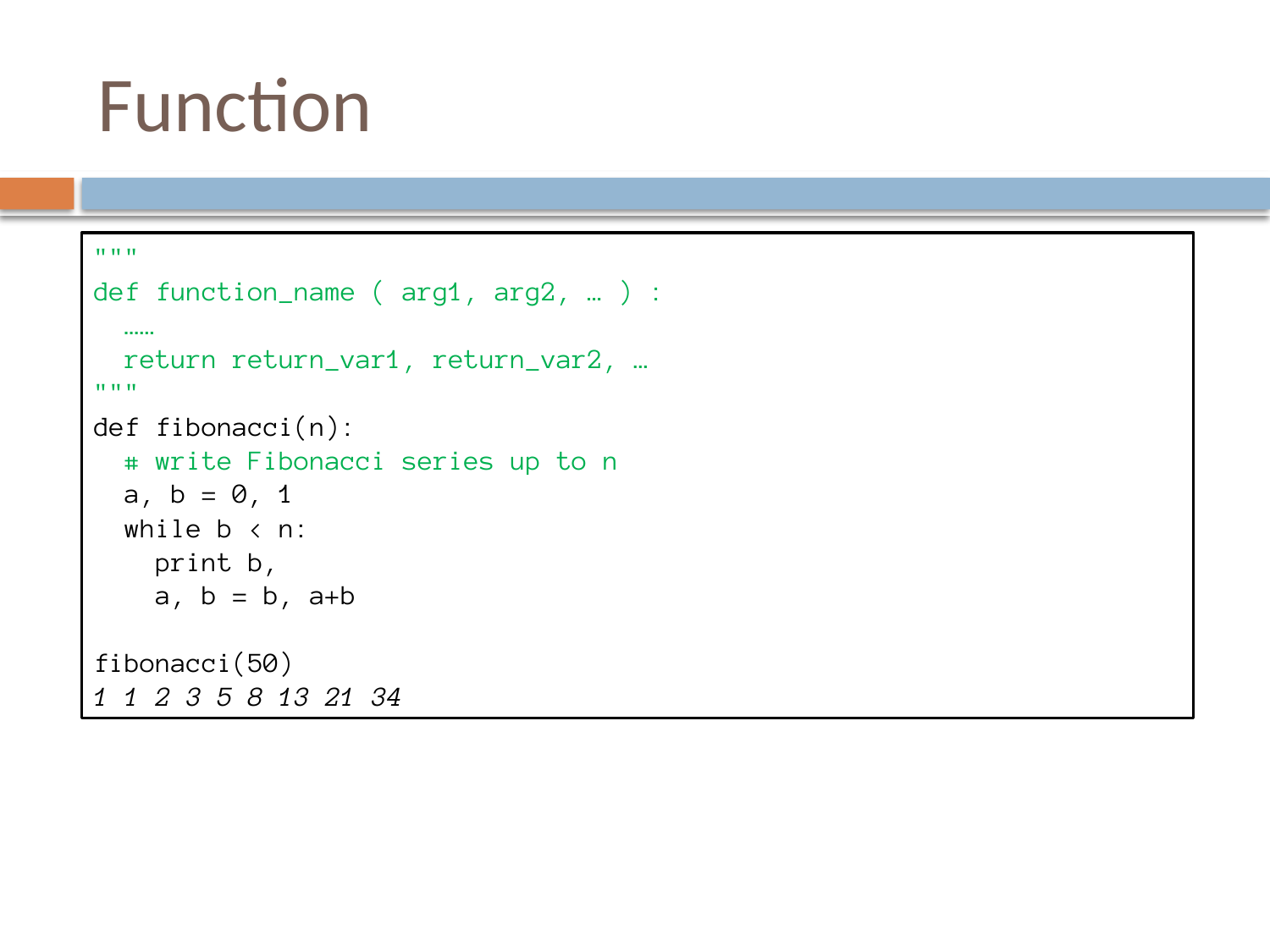

# Function
"""
def function_name ( arg1, arg2, … ) :
  ……
  return return_var1, return_var2, …
"""
def fibonacci(n):
  # write Fibonacci series up to n
  a, b = 0, 1
  while b < n:
    print b,
    a, b = b, a+b

fibonacci(50)
1 1 2 3 5 8 13 21 34